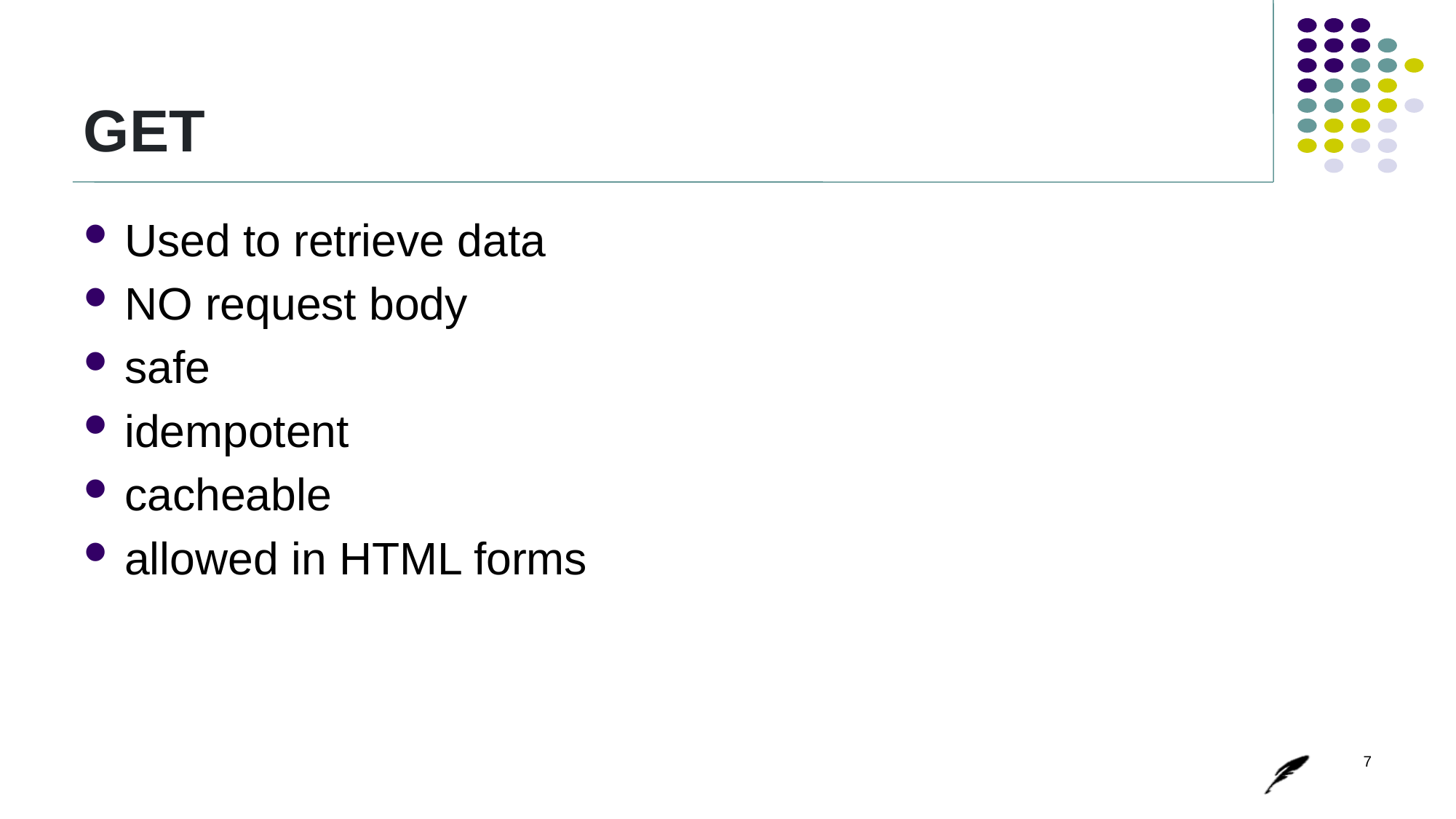

# GET
Used to retrieve data
NO request body
safe
idempotent
cacheable
allowed in HTML forms
7